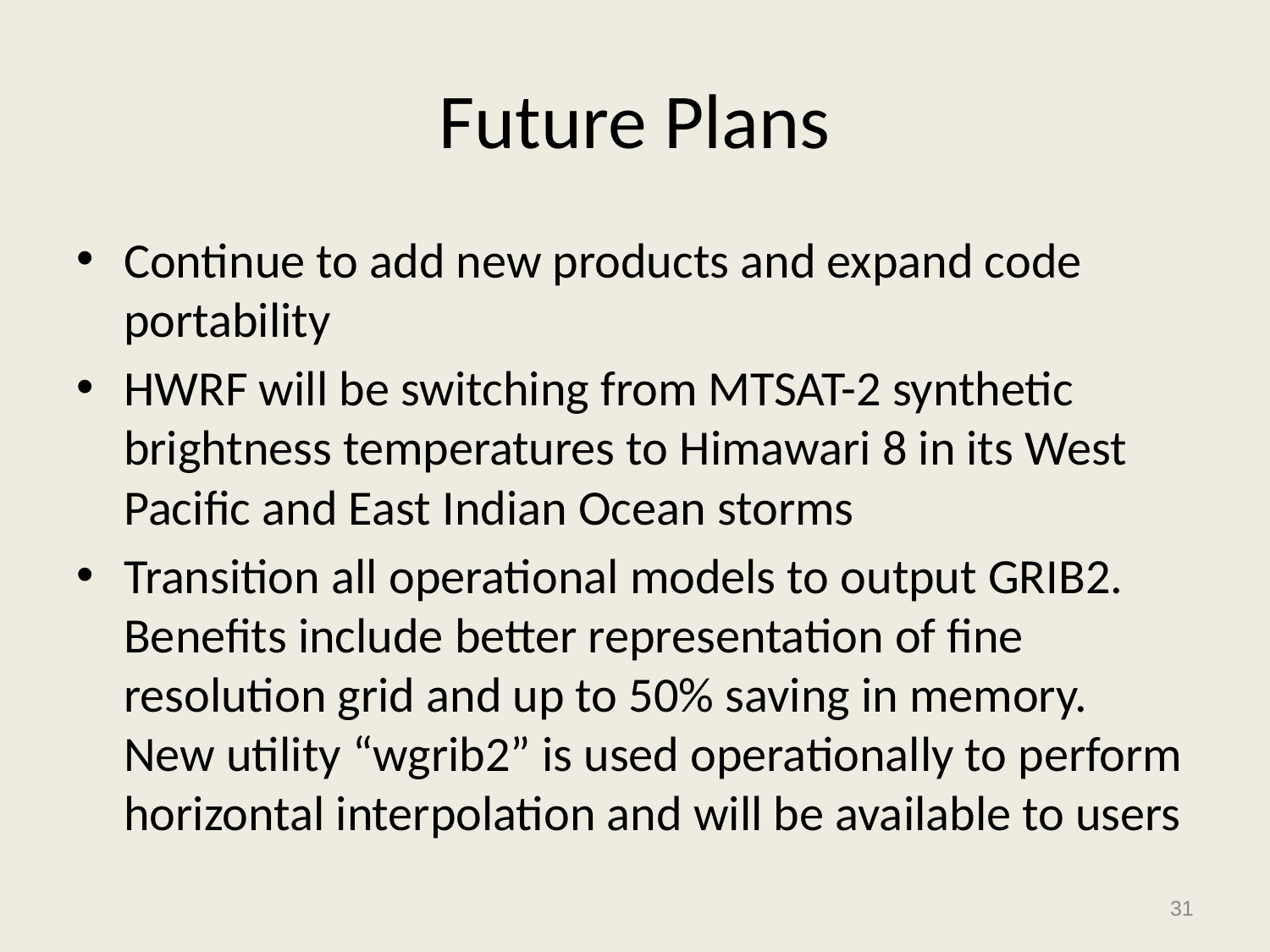

# Future Plans
Continue to add new products and expand code portability
HWRF will be switching from MTSAT-2 synthetic brightness temperatures to Himawari 8 in its West Pacific and East Indian Ocean storms
Transition all operational models to output GRIB2.  Benefits include better representation of fine resolution grid and up to 50% saving in memory.  New utility “wgrib2” is used operationally to perform horizontal interpolation and will be available to users

31